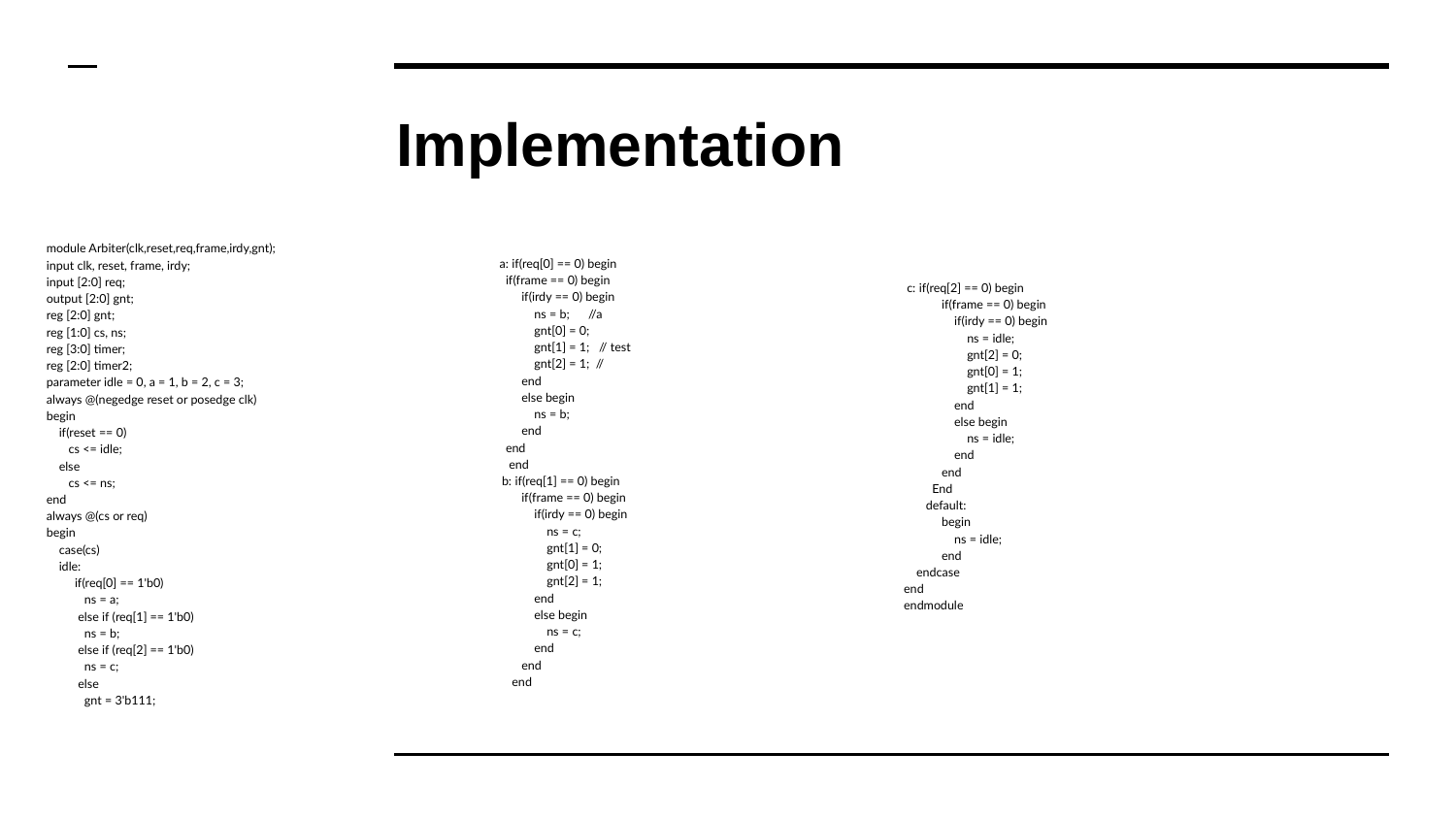

# Implementation
module Arbiter(clk,reset,req,frame,irdy,gnt);
input clk, reset, frame, irdy;
input [2:0] req;
output [2:0] gnt;
reg [2:0] gnt;
reg [1:0] cs, ns;
reg [3:0] timer;
reg [2:0] timer2;
parameter idle = 0, a = 1, b = 2, c = 3;
always @(negedge reset or posedge clk)
begin
    if(reset == 0)
       cs <= idle;
    else
       cs <= ns;
end
always @(cs or req)
begin
    case(cs)
    idle:
         if(req[0] == 1'b0)
            ns = a;
          else if (req[1] == 1'b0)
            ns = b;
          else if (req[2] == 1'b0)
            ns = c;
          else
            gnt = 3'b111;

     a: if(req[0] == 0) begin
       if(frame == 0) begin
            if(irdy == 0) begin
                ns = b;      //a
                gnt[0] = 0;
                gnt[1] = 1;   // test
                gnt[2] = 1;  //
            end
            else begin
                ns = b;
            end
       end
        end
      b: if(req[1] == 0) begin
            if(frame == 0) begin
                if(irdy == 0) begin
                    ns = c;
                    gnt[1] = 0;
                    gnt[0] = 1;
                    gnt[2] = 1;
                end
                else begin
                    ns = c;
                end
            end
         end

 c: if(req[2] == 0) begin
            if(frame == 0) begin
                if(irdy == 0) begin
                    ns = idle;
                    gnt[2] = 0;
                    gnt[0] = 1;
                    gnt[1] = 1;
                end
                else begin
                    ns = idle;
                end
            end
         End
       default:
            begin
                ns = idle;
            end
    endcase
end
endmodule